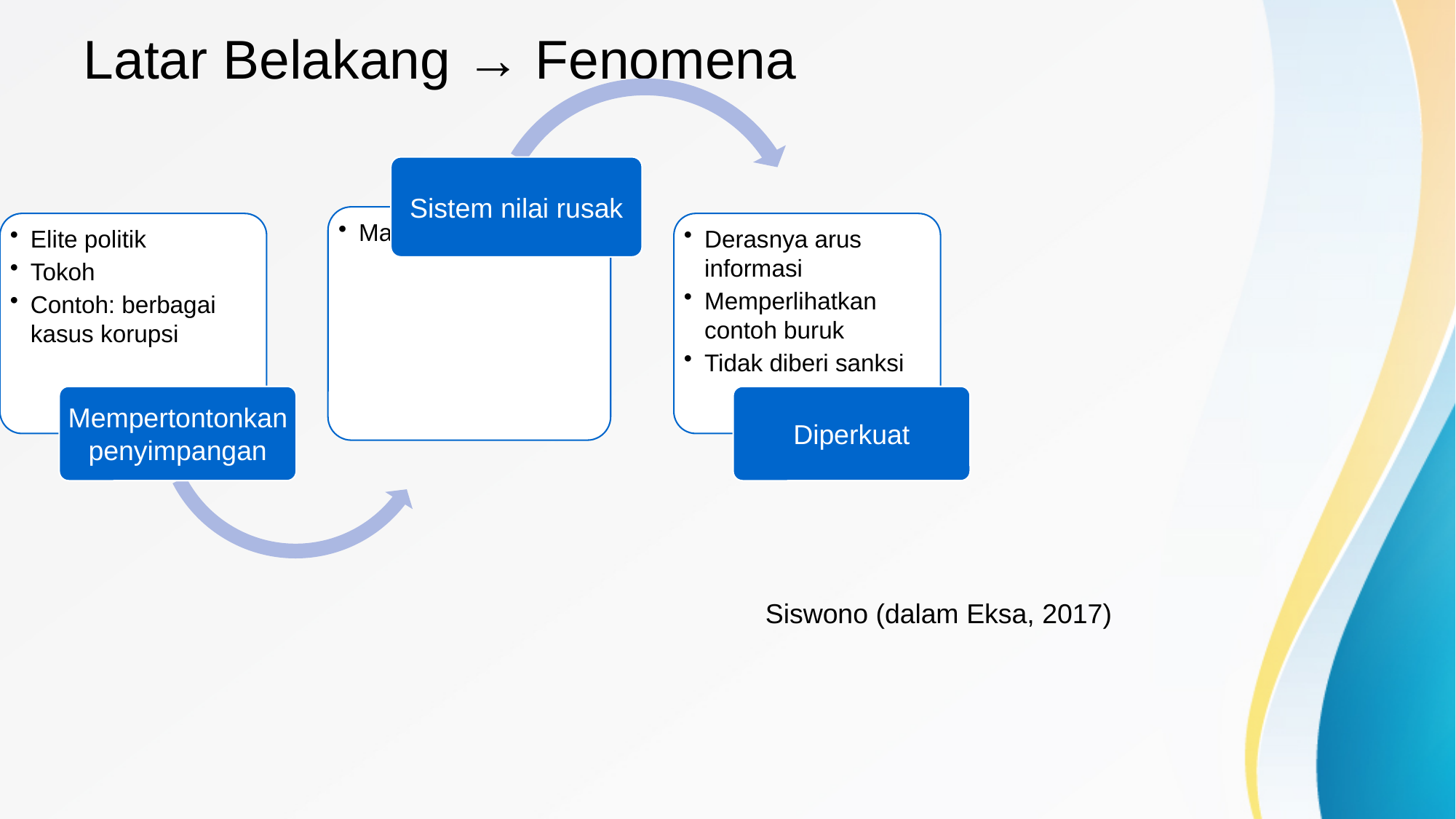

# Latar Belakang → Fenomena
Elite politik
Tokoh
Contoh: berbagai kasus korupsi
Mempertontonkan penyimpangan
Masyarakat
Sistem nilai rusak
Derasnya arus informasi
Memperlihatkan contoh buruk
Tidak diberi sanksi
Diperkuat

Siswono (dalam Eksa, 2017)